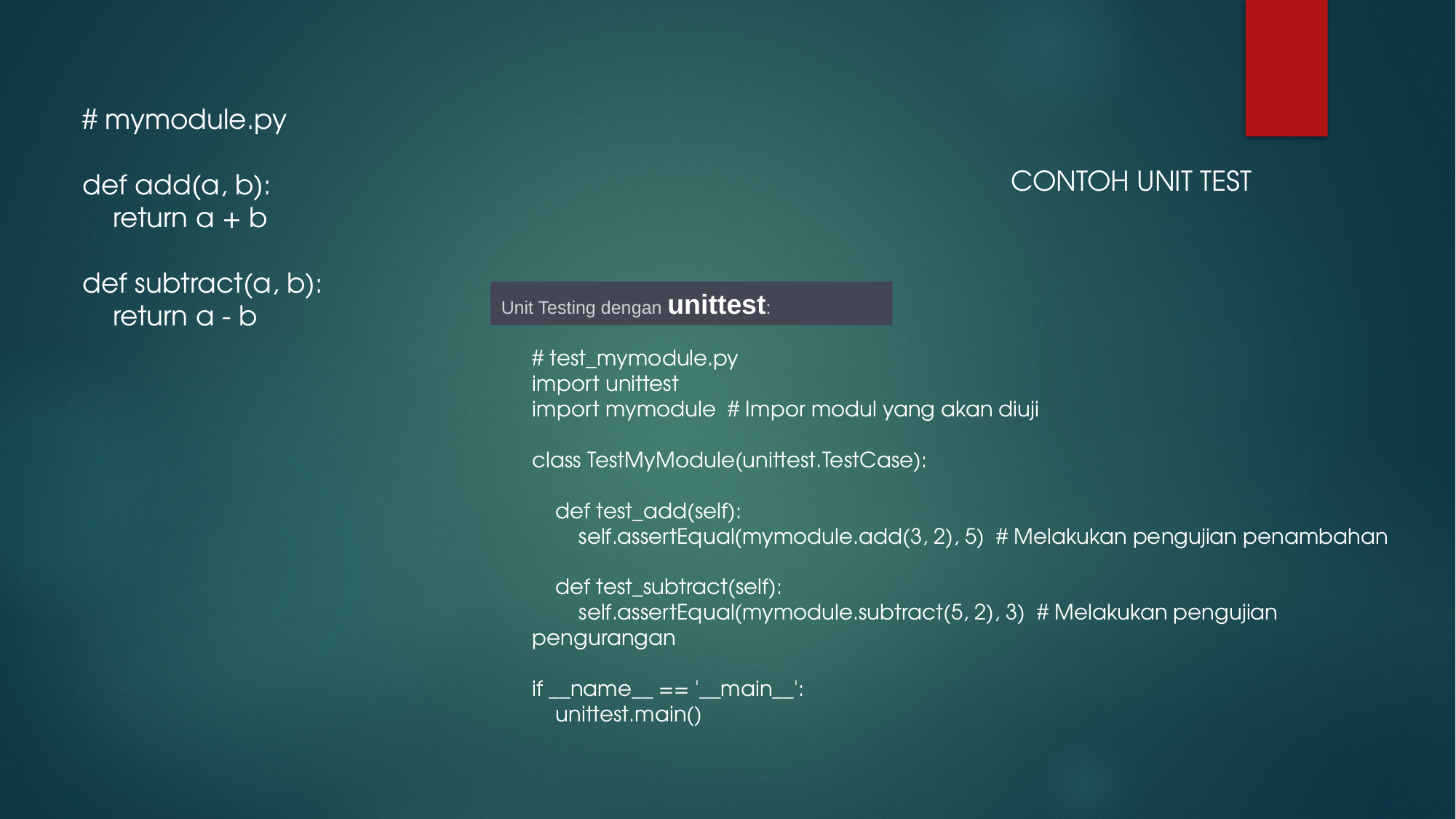

# mymodule.py

def add(a, b):
    return a + b

def subtract(a, b):
    return a - b
CONTOH UNIT TEST
Unit Testing dengan unittest:
# test_mymodule.py
import unittest
import mymodule  # Impor modul yang akan diuji

class TestMyModule(unittest.TestCase):

    def test_add(self):
        self.assertEqual(mymodule.add(3, 2), 5)  # Melakukan pengujian penambahan

    def test_subtract(self):
        self.assertEqual(mymodule.subtract(5, 2), 3)  # Melakukan pengujian pengurangan

if __name__ == '__main__':
    unittest.main()